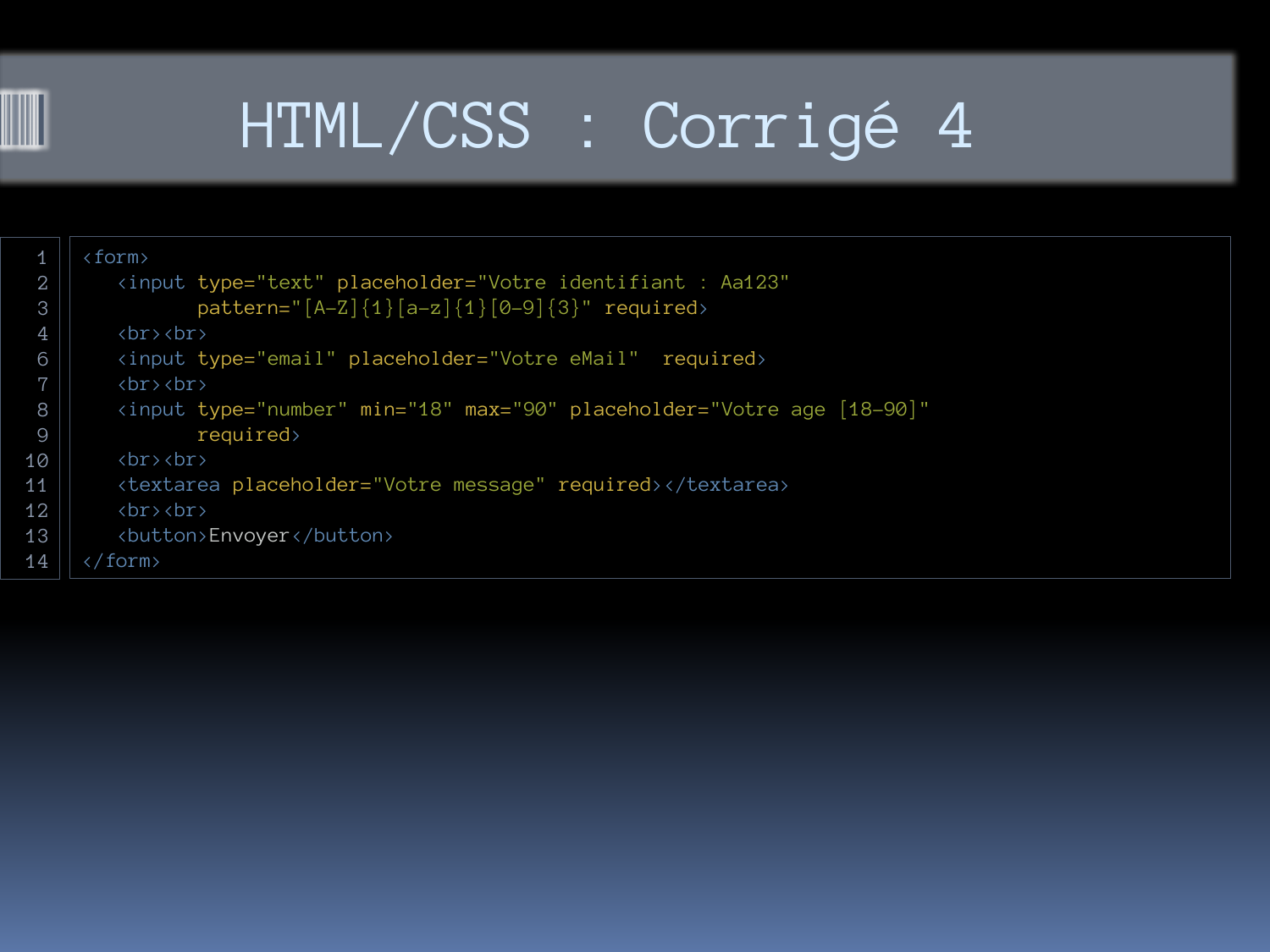

# HTML/CSS : Corrigé 4
<form>
   <input type="text" placeholder="Votre identifiant : Aa123"
          pattern="[A-Z]{1}[a-z]{1}[0-9]{3}" required>
   <br><br>
   <input type="email" placeholder="Votre eMail"  required>
   <br><br>
   <input type="number" min="18" max="90" placeholder="Votre age [18-90]"
          required>
   <br><br>
   <textarea placeholder="Votre message" required></textarea>
   <br><br>
   <button>Envoyer</button>
</form>
1
2
3
4
6
7
8
9
10
11
12
13
14